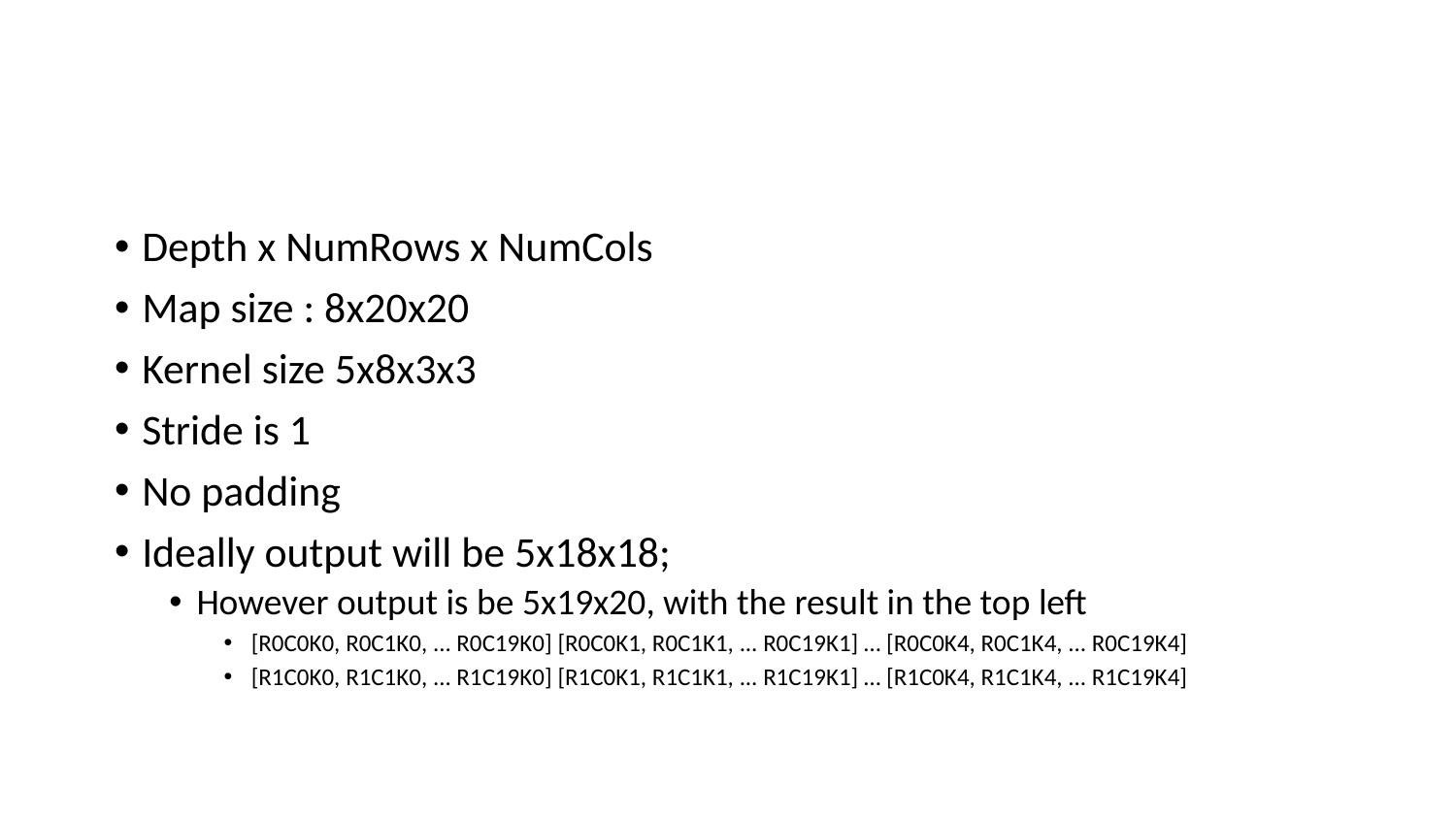

#
Depth x NumRows x NumCols
Map size : 8x20x20
Kernel size 5x8x3x3
Stride is 1
No padding
Ideally output will be 5x18x18;
However output is be 5x19x20, with the result in the top left
[R0C0K0, R0C1K0, ... R0C19K0] [R0C0K1, R0C1K1, ... R0C19K1] … [R0C0K4, R0C1K4, ... R0C19K4]
[R1C0K0, R1C1K0, ... R1C19K0] [R1C0K1, R1C1K1, ... R1C19K1] … [R1C0K4, R1C1K4, ... R1C19K4]